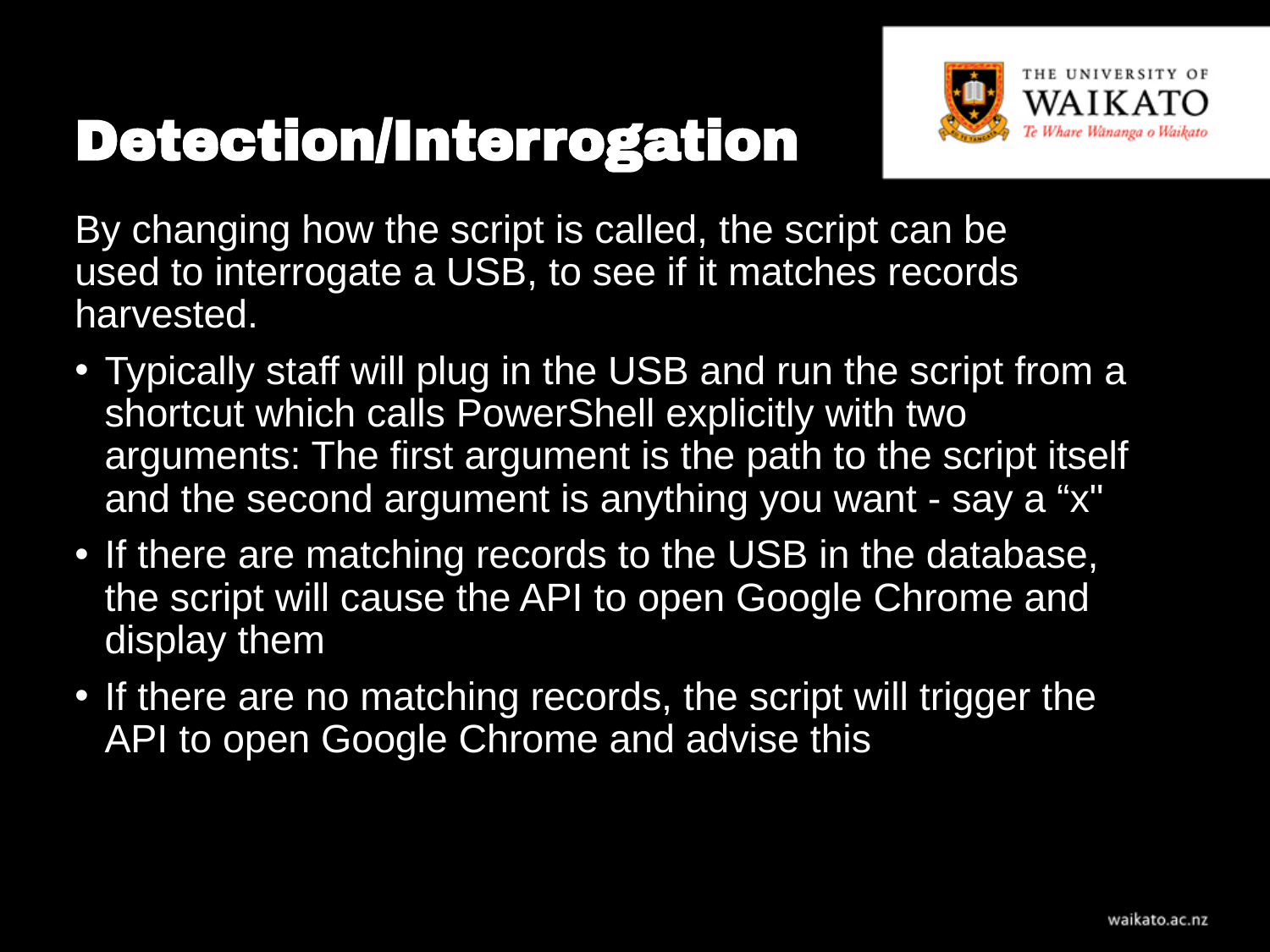

# Detection/Interrogation
By changing how the script is called, the script can be used to interrogate a USB, to see if it matches records harvested.
Typically staff will plug in the USB and run the script from a shortcut which calls PowerShell explicitly with two arguments: The first argument is the path to the script itself and the second argument is anything you want - say a “x"
If there are matching records to the USB in the database, the script will cause the API to open Google Chrome and display them
If there are no matching records, the script will trigger the API to open Google Chrome and advise this